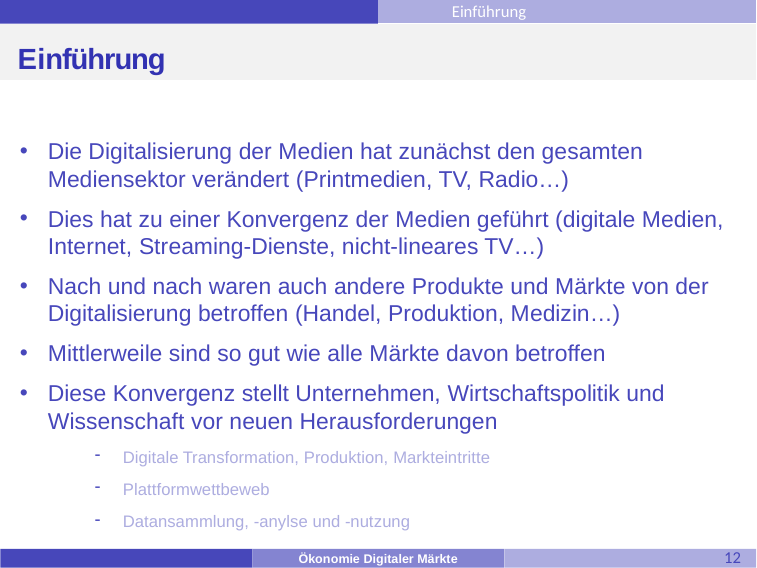

Einführung
# Einführung
Die Digitalisierung der Medien hat zunächst den gesamten Mediensektor verändert (Printmedien, TV, Radio…)
Dies hat zu einer Konvergenz der Medien geführt (digitale Medien, Internet, Streaming-Dienste, nicht-lineares TV…)
Nach und nach waren auch andere Produkte und Märkte von der Digitalisierung betroffen (Handel, Produktion, Medizin…)
Mittlerweile sind so gut wie alle Märkte davon betroffen
Diese Konvergenz stellt Unternehmen, Wirtschaftspolitik und     Wissenschaft vor neuen Herausforderungen
Digitale Transformation, Produktion, Markteintritte
Plattformwettbeweb
Datansammlung, -anylse und -nutzung

12